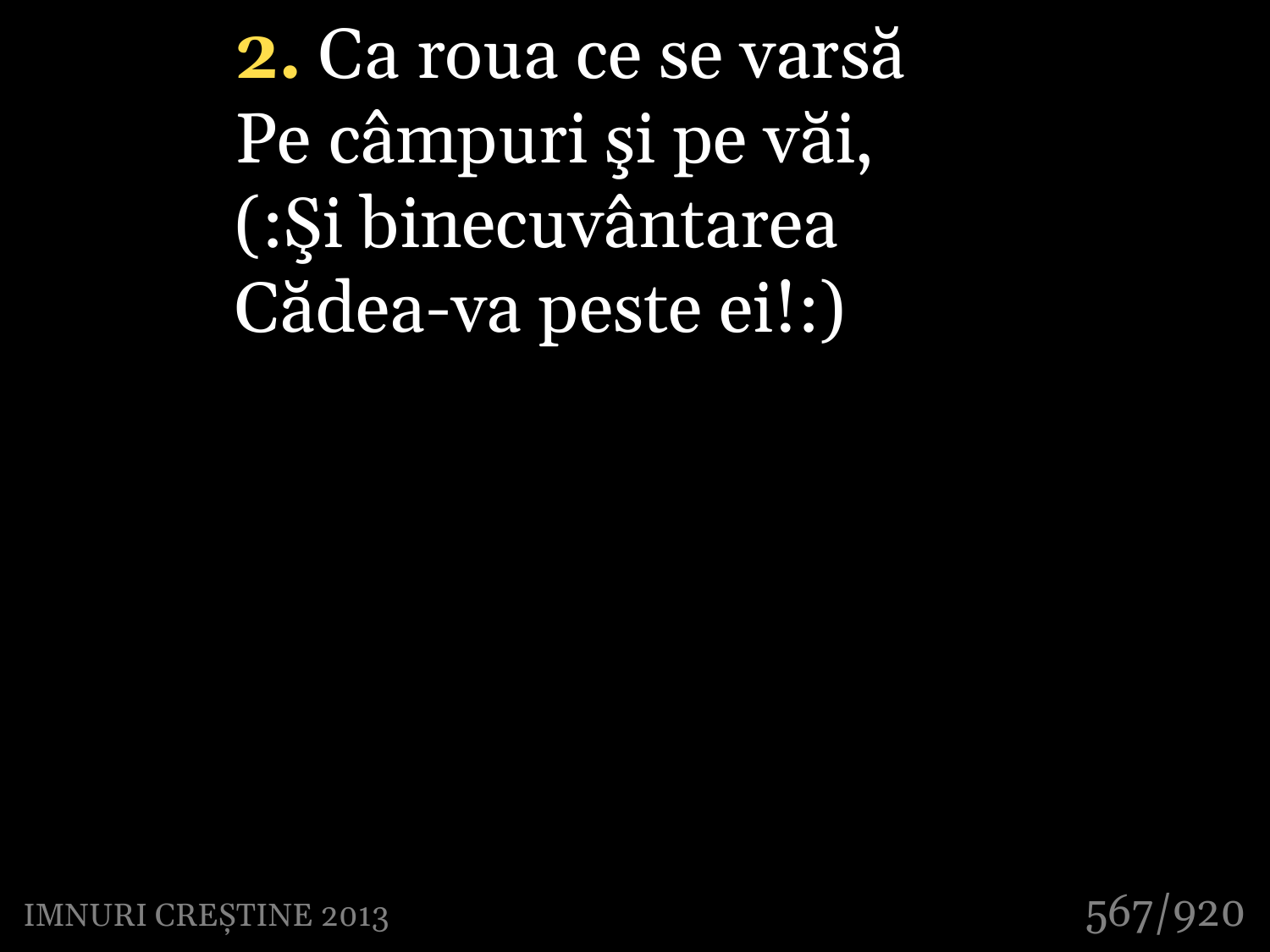

2. Ca roua ce se varsă
Pe câmpuri şi pe văi,
(:Şi binecuvântarea
Cădea-va peste ei!:)
567/920
IMNURI CREȘTINE 2013